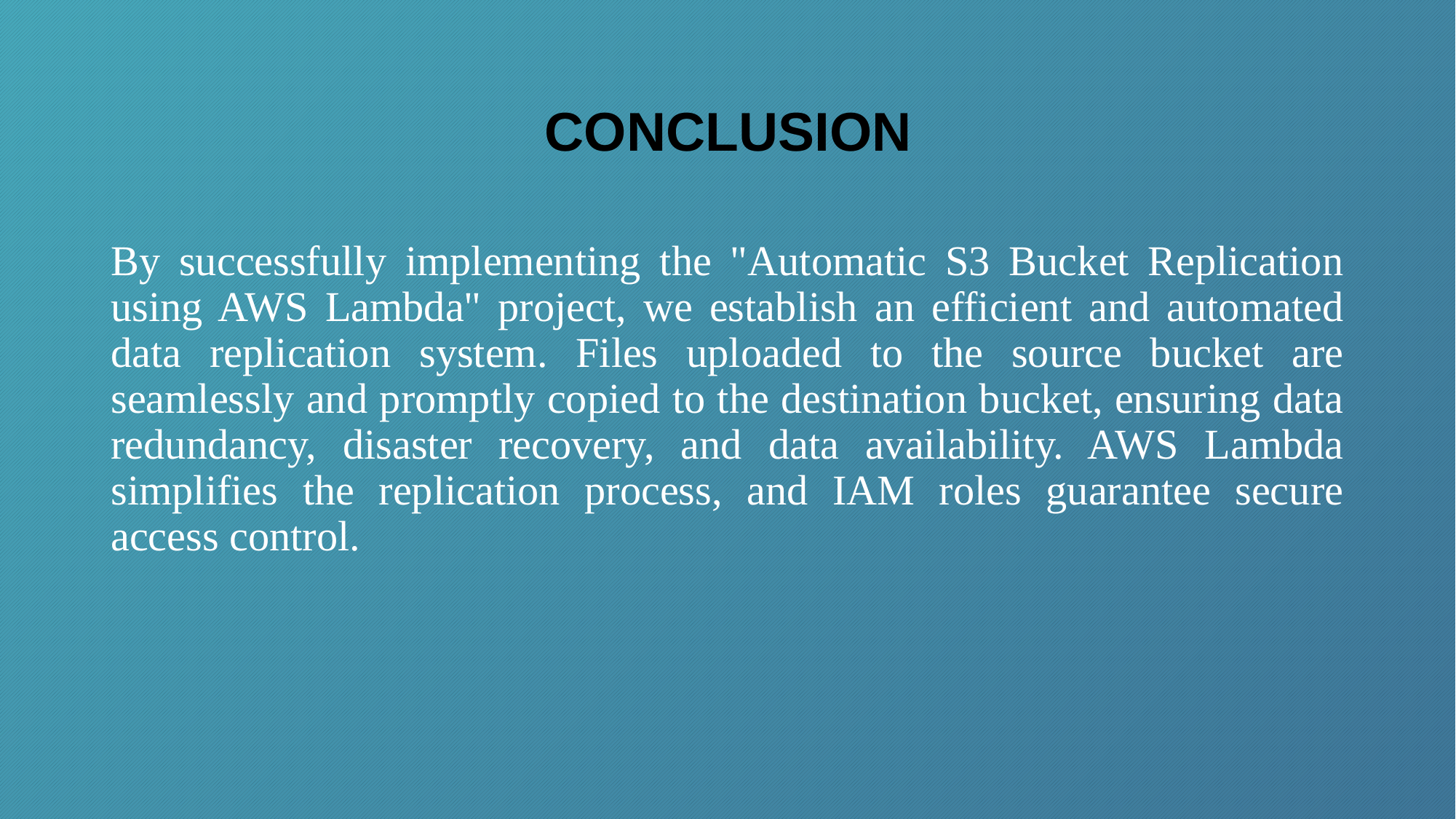

CONCLUSION
By successfully implementing the "Automatic S3 Bucket Replication using AWS Lambda" project, we establish an efficient and automated data replication system. Files uploaded to the source bucket are seamlessly and promptly copied to the destination bucket, ensuring data redundancy, disaster recovery, and data availability. AWS Lambda simplifies the replication process, and IAM roles guarantee secure access control.